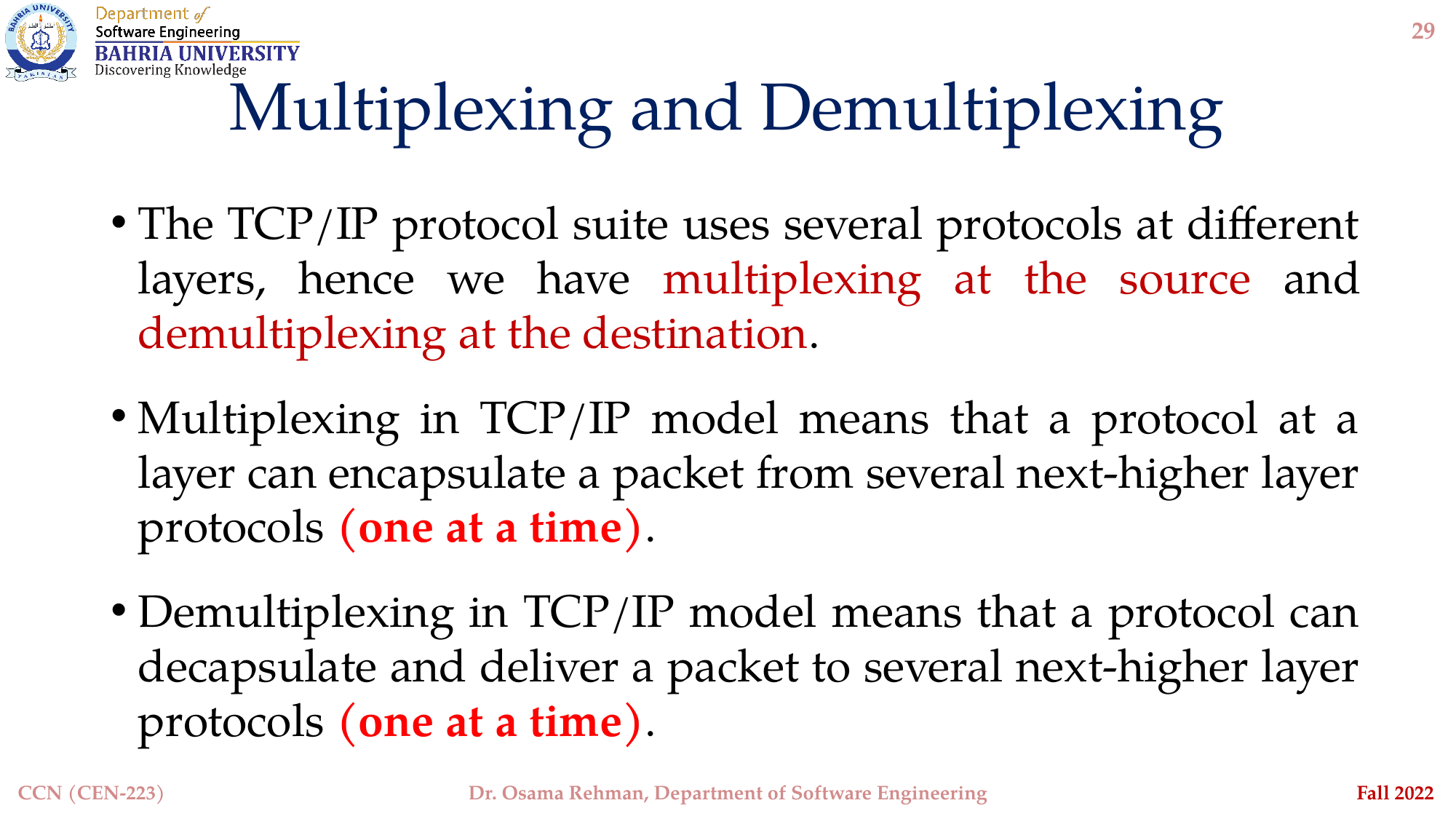

29
# Multiplexing and Demultiplexing
The TCP/IP protocol suite uses several protocols at different layers, hence we have multiplexing at the source and demultiplexing at the destination.
Multiplexing in TCP/IP model means that a protocol at a layer can encapsulate a packet from several next-higher layer protocols (one at a time).
Demultiplexing in TCP/IP model means that a protocol can decapsulate and deliver a packet to several next-higher layer protocols (one at a time).
Dr. Osama Rehman, Department of Software Engineering
CCN (CEN-223)